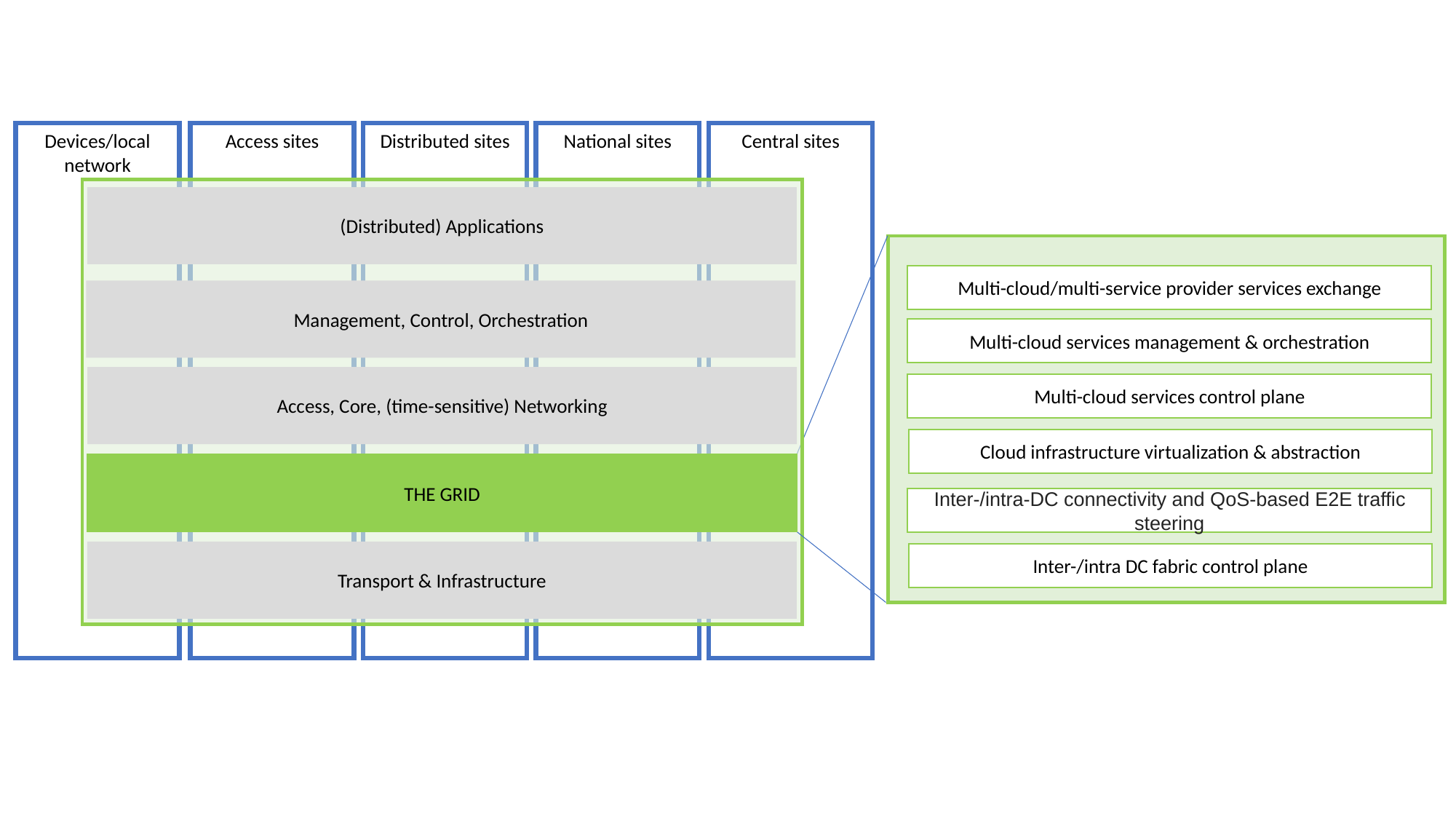

Central sites
National sites
Access sites
Distributed sites
Devices/local network

(Distributed) Applications

Multi-cloud/multi-service provider services exchange
Management, Control, Orchestration
Multi-cloud services management & orchestration
Access, Core, (time-sensitive) Networking
Multi-cloud services control plane
Cloud infrastructure virtualization & abstraction
THE GRID
Inter-/intra-DC connectivity and QoS-based E2E traffic steering
Transport & Infrastructure
Inter-/intra DC fabric control plane